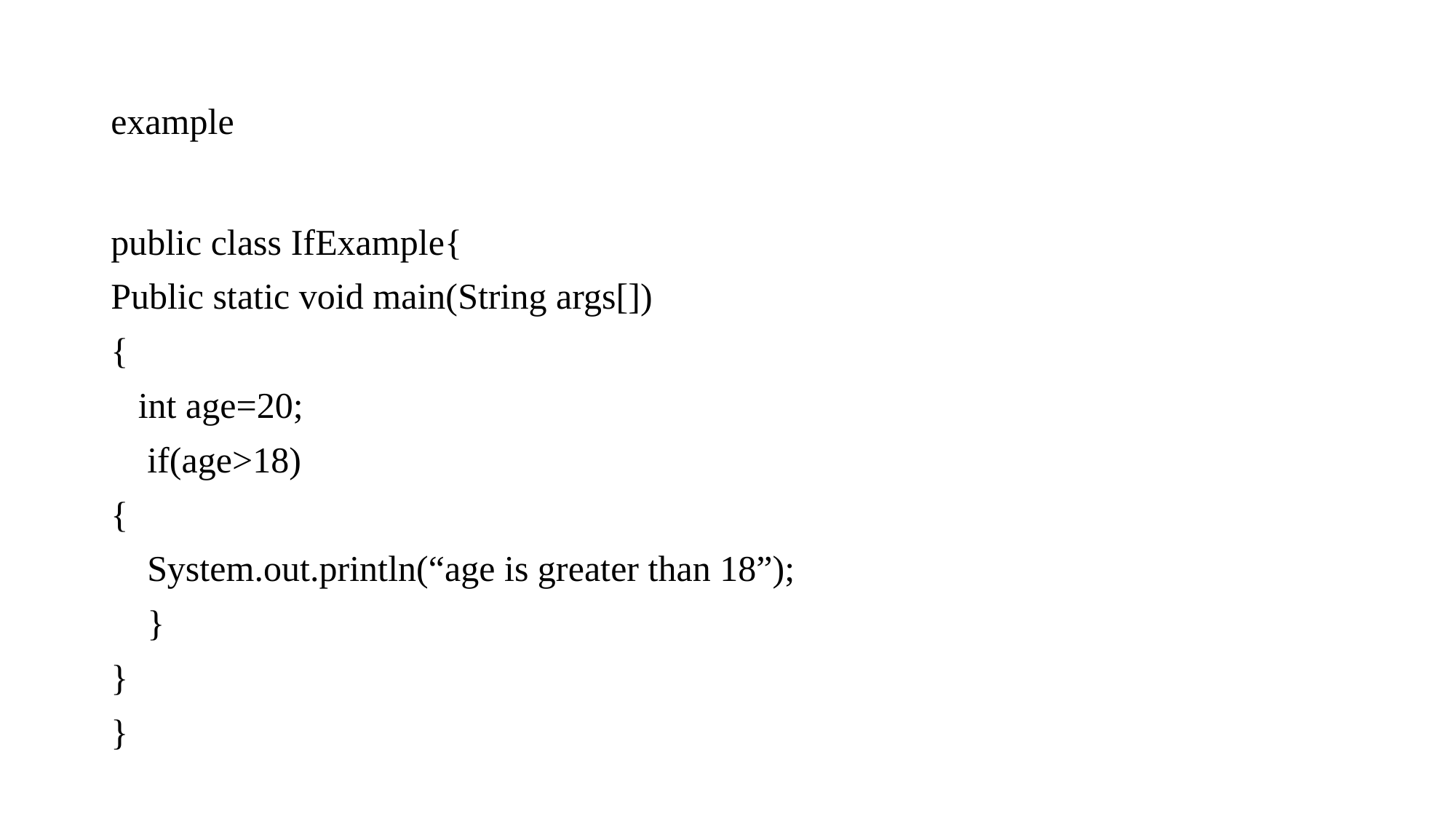

# example
public class IfExample{
Public static void main(String args[])
{
   int age=20;
    if(age>18)
{
    System.out.println(“age is greater than 18”);
    }
}
}